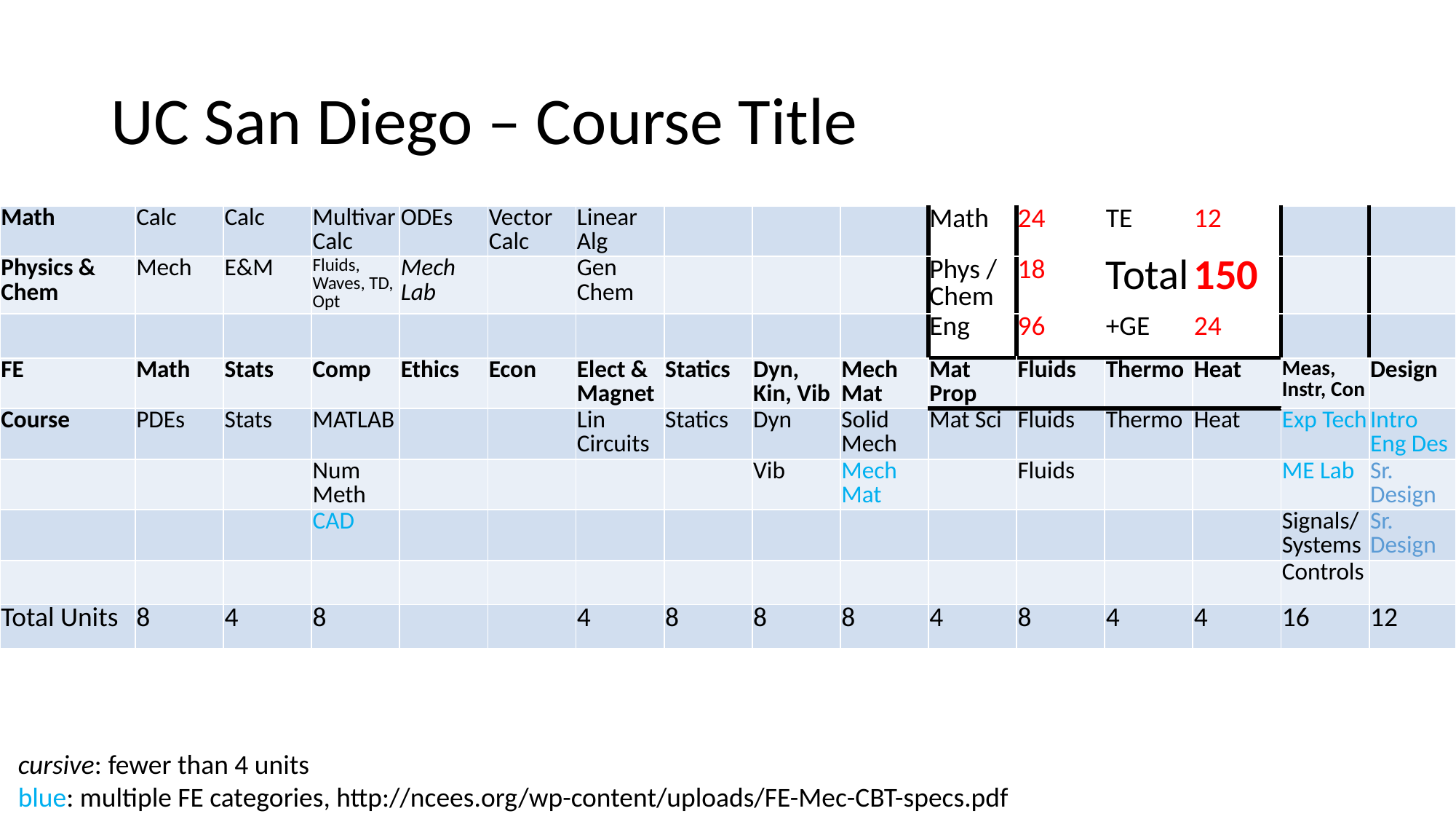

# UC San Diego – Course Title
| Math | Calc | Calc | MultivarCalc | ODEs | Vector Calc | Linear Alg |  |  |  | Math | 24 | TE | 12 |  |  |
| --- | --- | --- | --- | --- | --- | --- | --- | --- | --- | --- | --- | --- | --- | --- | --- |
| Physics & Chem | Mech | E&M | Fluids, Waves, TD, Opt | Mech Lab |  | Gen Chem |  |  |  | Phys / Chem | 18 | Total | 150 |  |  |
|  |  |  |  |  |  |  |  |  |  | Eng | 96 | +GE | 24 |  |  |
| FE | Math | Stats | Comp | Ethics | Econ | Elect & Magnet | Statics | Dyn, Kin, Vib | Mech Mat | Mat Prop | Fluids | Thermo | Heat | Meas, Instr, Con | Design |
| Course | PDEs | Stats | MATLAB |  |  | Lin Circuits | Statics | Dyn | Solid Mech | Mat Sci | Fluids | Thermo | Heat | Exp Tech | Intro Eng Des |
|  |  |  | Num Meth |  |  |  |  | Vib | Mech Mat |  | Fluids |  |  | ME Lab | Sr. Design |
|  |  |  | CAD |  |  |  |  |  |  |  |  |  |  | Signals/Systems | Sr. Design |
|  |  |  |  |  |  |  |  |  |  |  |  |  |  | Controls |  |
| Total Units | 8 | 4 | 8 |  |  | 4 | 8 | 8 | 8 | 4 | 8 | 4 | 4 | 16 | 12 |
cursive: fewer than 4 units
blue: multiple FE categories, http://ncees.org/wp-content/uploads/FE-Mec-CBT-specs.pdf